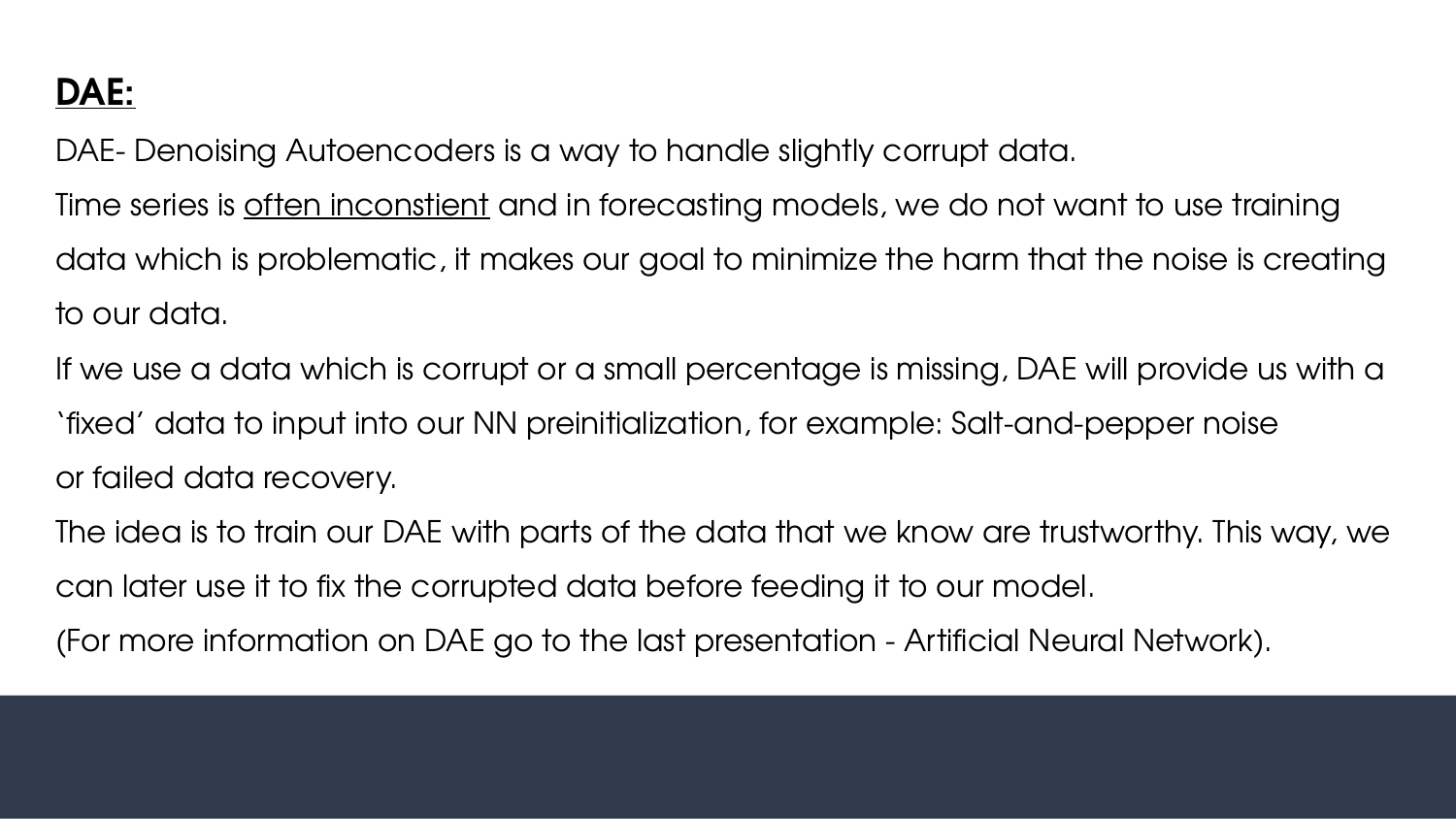

DAE:
DAE- Denoising Autoencoders is a way to handle slightly corrupt data.
Time series is often inconstient and in forecasting models, we do not want to use training data which is problematic, it makes our goal to minimize the harm that the noise is creating to our data.
If we use a data which is corrupt or a small percentage is missing, DAE will provide us with a ‘fixed’ data to input into our NN preinitialization, for example: Salt-and-pepper noise
or failed data recovery.
The idea is to train our DAE with parts of the data that we know are trustworthy. This way, we can later use it to fix the corrupted data before feeding it to our model.
(For more information on DAE go to the last presentation - Artificial Neural Network).